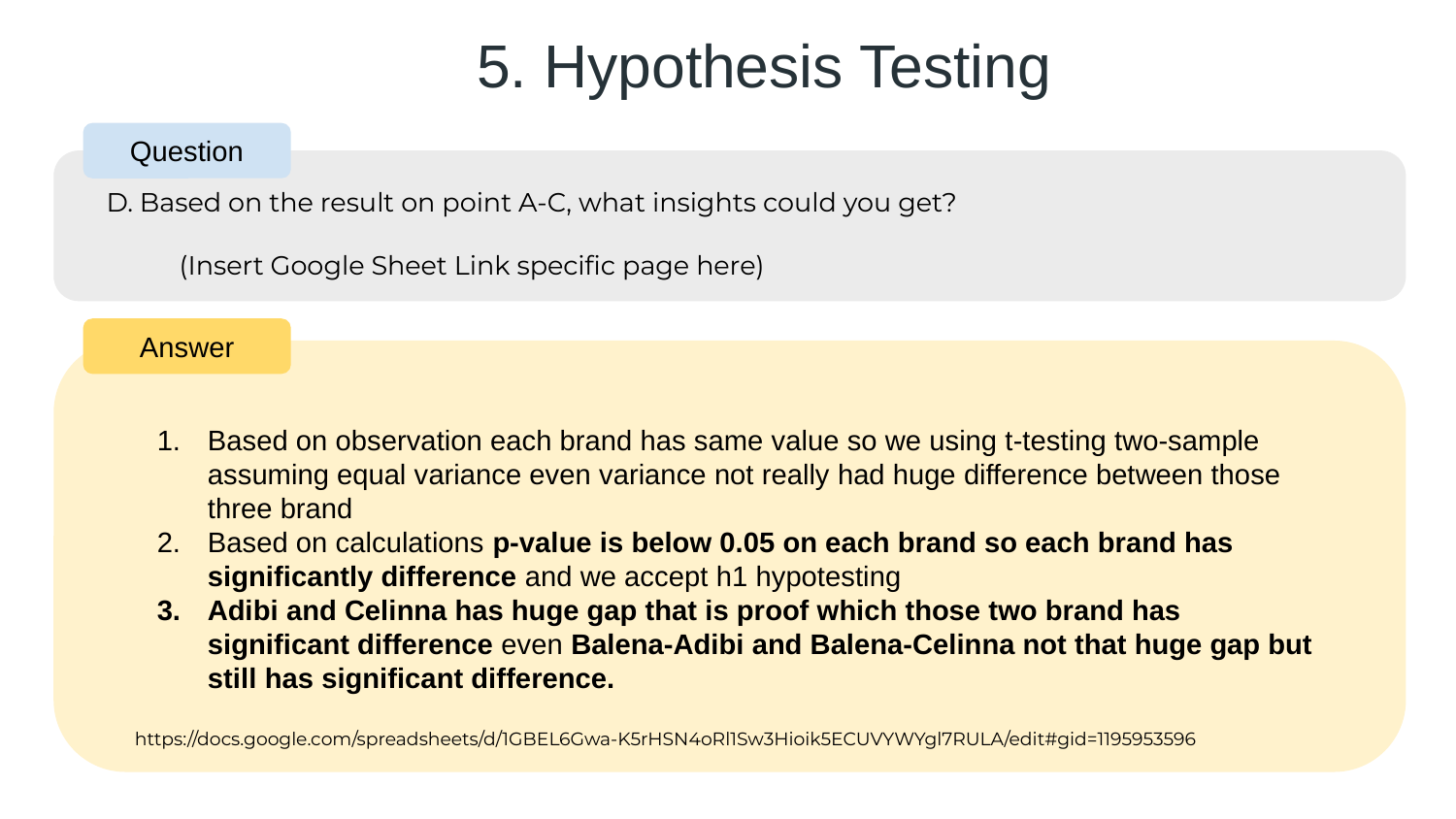

5. Hypothesis Testing
Question

D. Based on the result on point A-C, what insights could you get?

(Insert Google Sheet Link specific page here)
Answer

Based on observation each brand has same value so we using t-testing two-sample assuming equal variance even variance not really had huge difference between those three brand
Based on calculations p-value is below 0.05 on each brand so each brand has significantly difference and we accept h1 hypotesting
Adibi and Celinna has huge gap that is proof which those two brand has significant difference even Balena-Adibi and Balena-Celinna not that huge gap but still has significant difference.

https://docs.google.com/spreadsheets/d/1GBEL6Gwa-K5rHSN4oRl1Sw3Hioik5ECUVYWYgl7RULA/edit#gid=1195953596